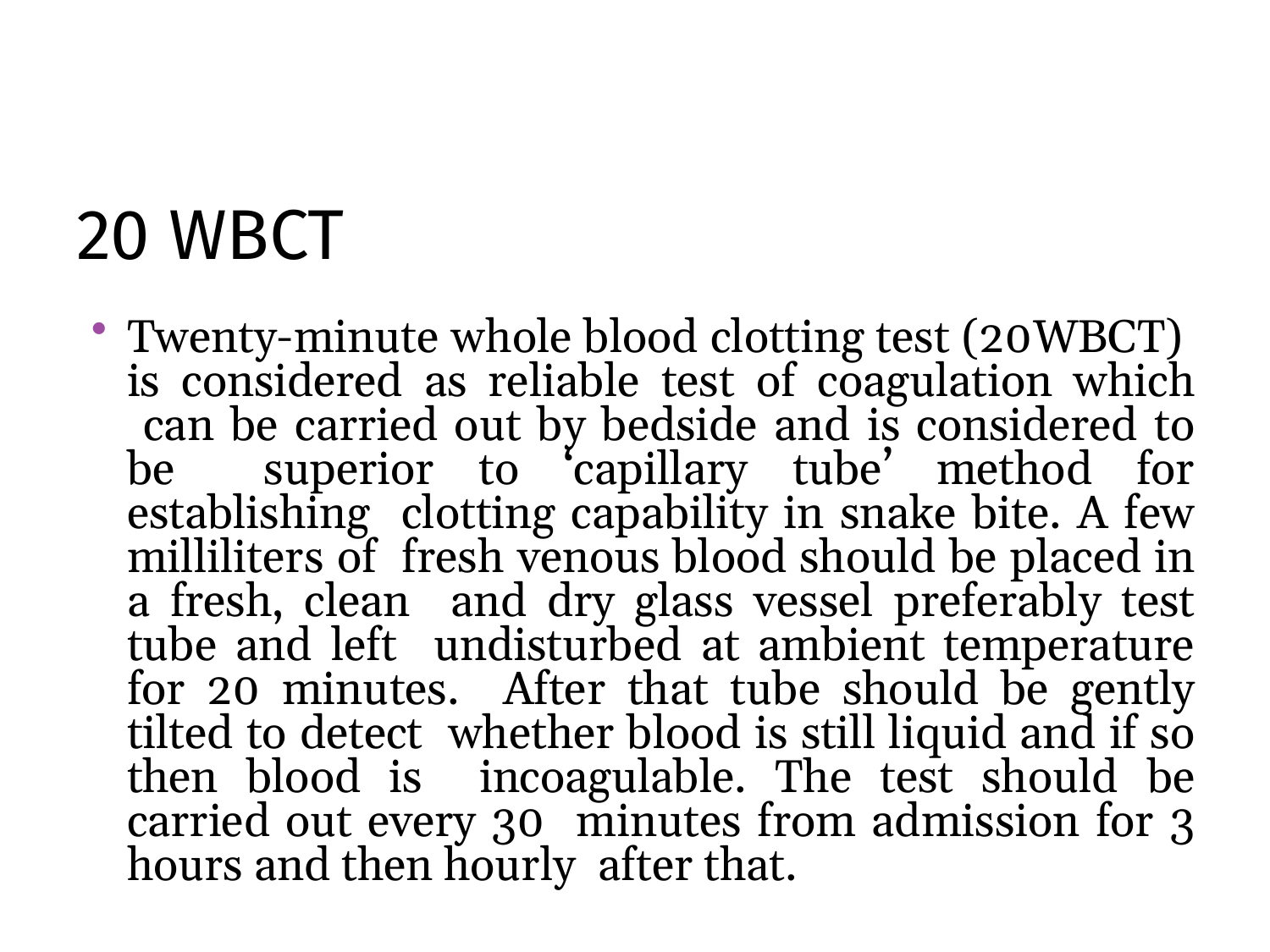

# 20 WBCT
Twenty-minute whole blood clotting test (20WBCT)  is considered as reliable test of coagulation which  can be carried out by bedside and is considered to be  superior to ‘capillary tube’ method for establishing  clotting capability in snake bite. A few milliliters of  fresh venous blood should be placed in a fresh, clean  and dry glass vessel preferably test tube and left  undisturbed at ambient temperature for 20 minutes.  After that tube should be gently tilted to detect  whether blood is still liquid and if so then blood is  incoagulable. The test should be carried out every 30  minutes from admission for 3 hours and then hourly  after that.